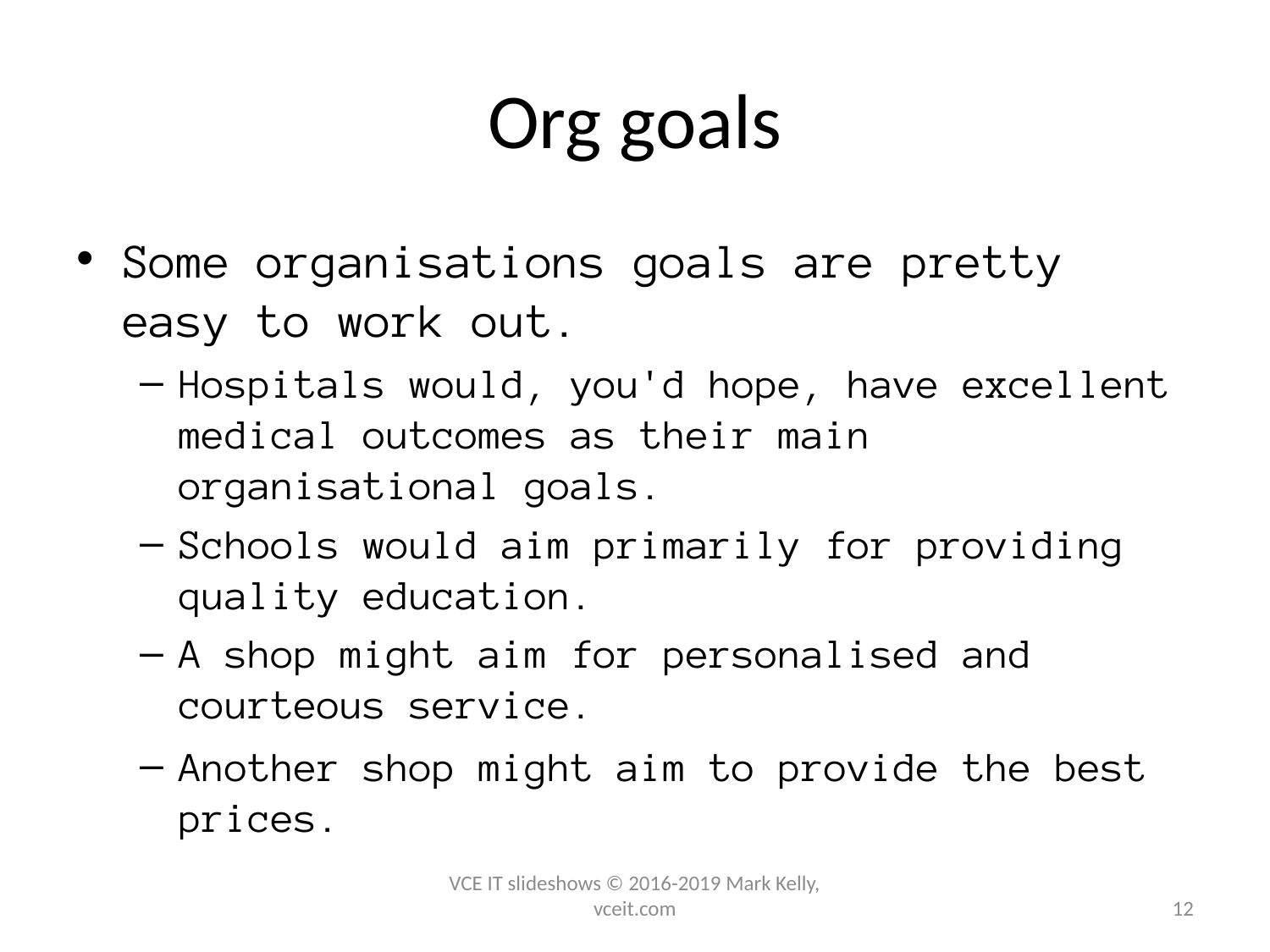

# Org goals
Some organisations goals are pretty easy to work out.
Hospitals would, you'd hope, have excellent medical outcomes as their main organisational goals.
Schools would aim primarily for providing quality education.
A shop might aim for personalised and courteous service.
Another shop might aim to provide the best prices.
VCE IT slideshows © 2016-2019 Mark Kelly, vceit.com

12